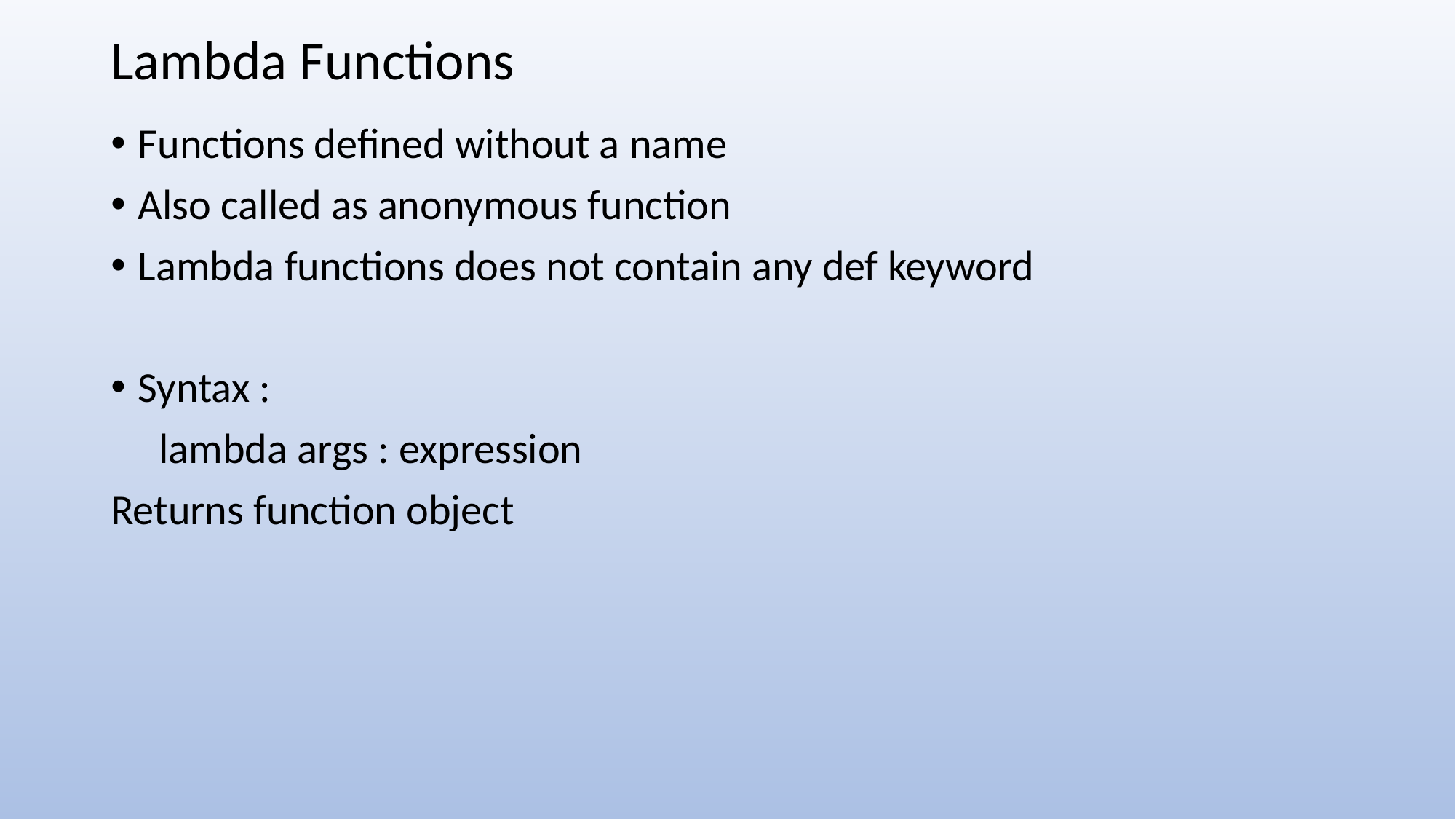

# Lambda Functions
Functions defined without a name
Also called as anonymous function
Lambda functions does not contain any def keyword

Syntax :
     lambda args : expression
Returns function object